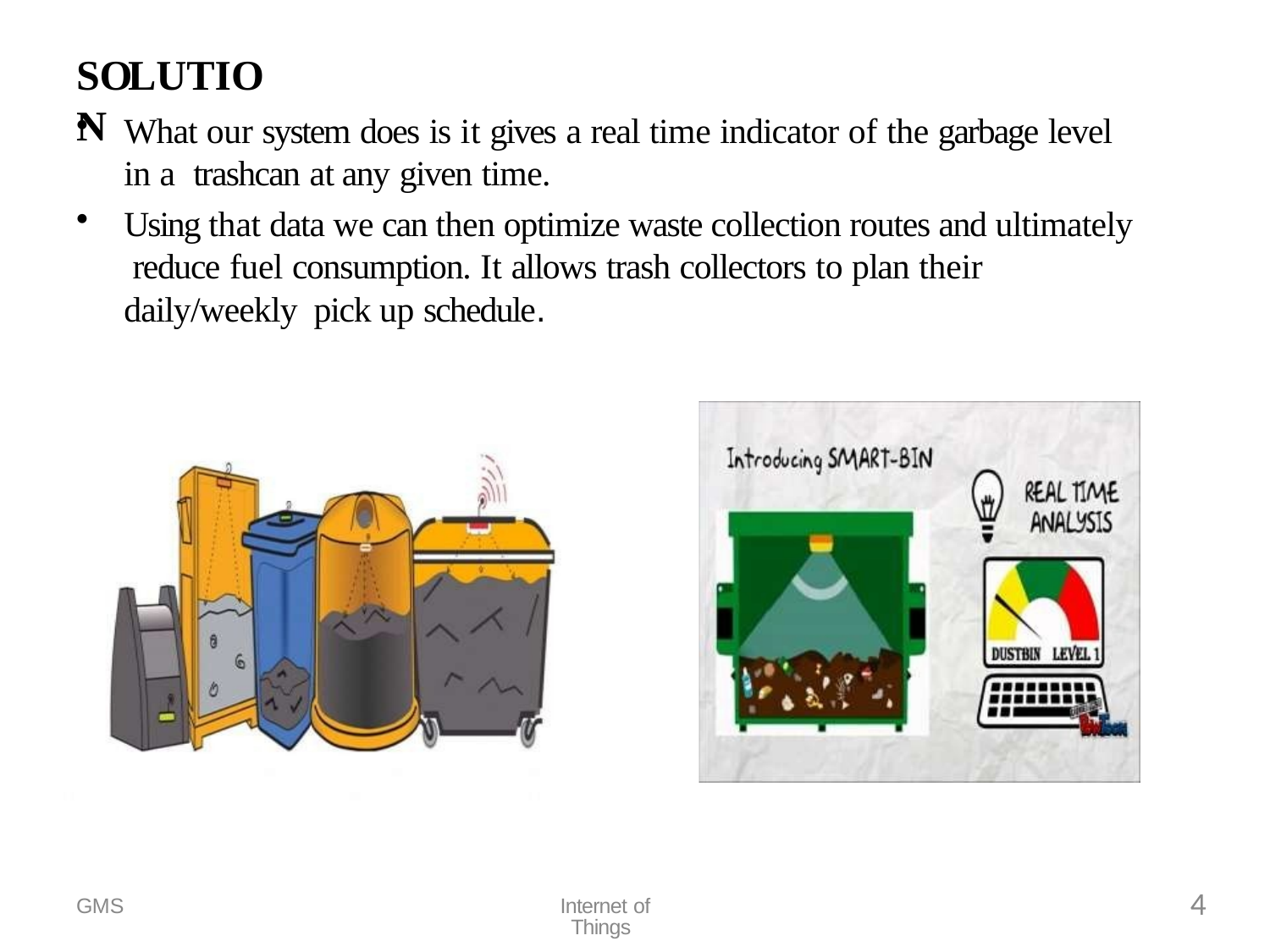

# SOLUTION
What our system does is it gives a real time indicator of the garbage level in a  trashcan at any given time.
Using that data we can then optimize waste collection routes and ultimately  reduce fuel consumption. It allows trash collectors to plan their daily/weekly  pick up schedule.

4
GMS
Internet of  Things